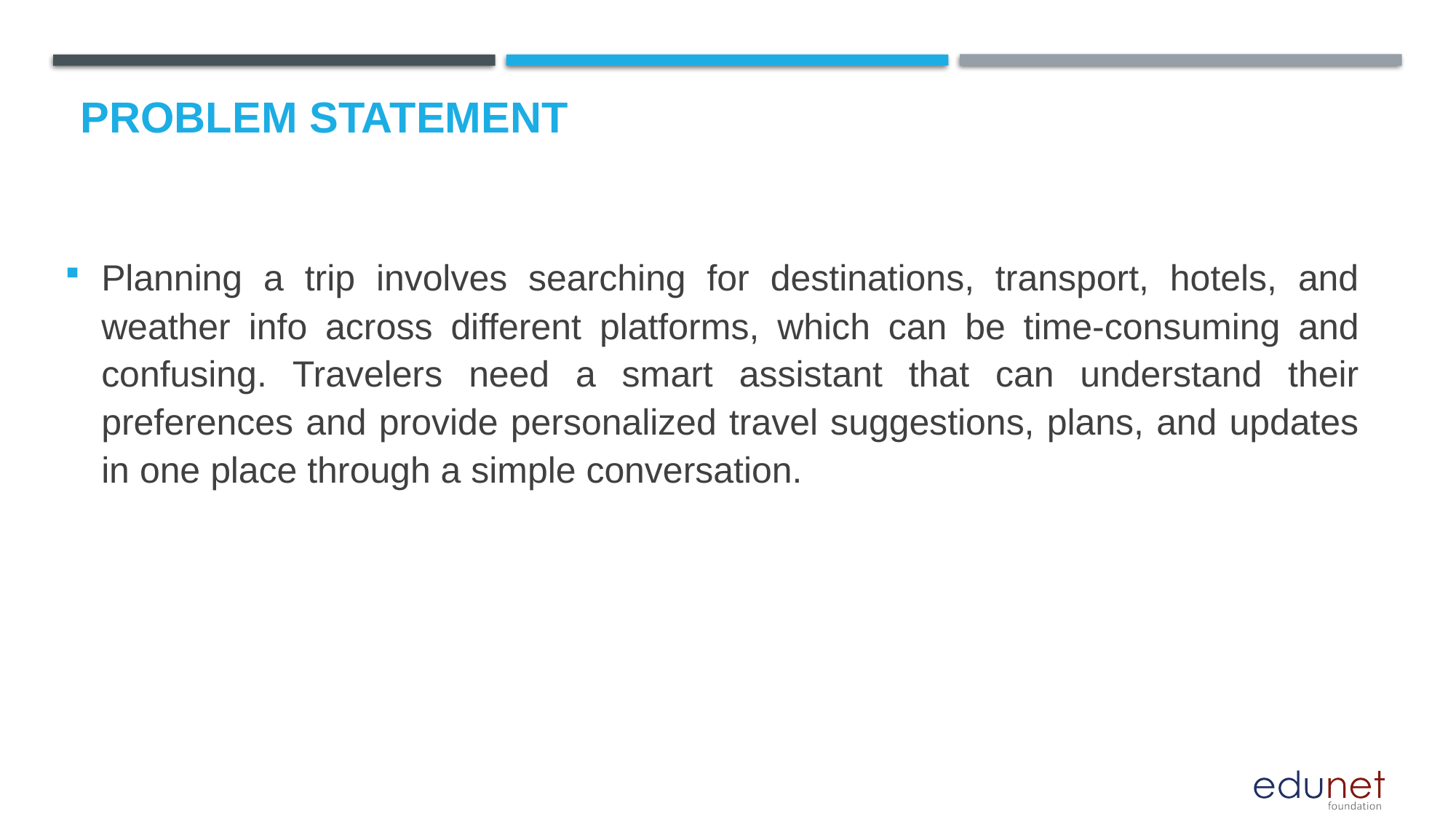

# Problem Statement
Planning a trip involves searching for destinations, transport, hotels, and weather info across different platforms, which can be time-consuming and confusing. Travelers need a smart assistant that can understand their preferences and provide personalized travel suggestions, plans, and updates in one place through a simple conversation.